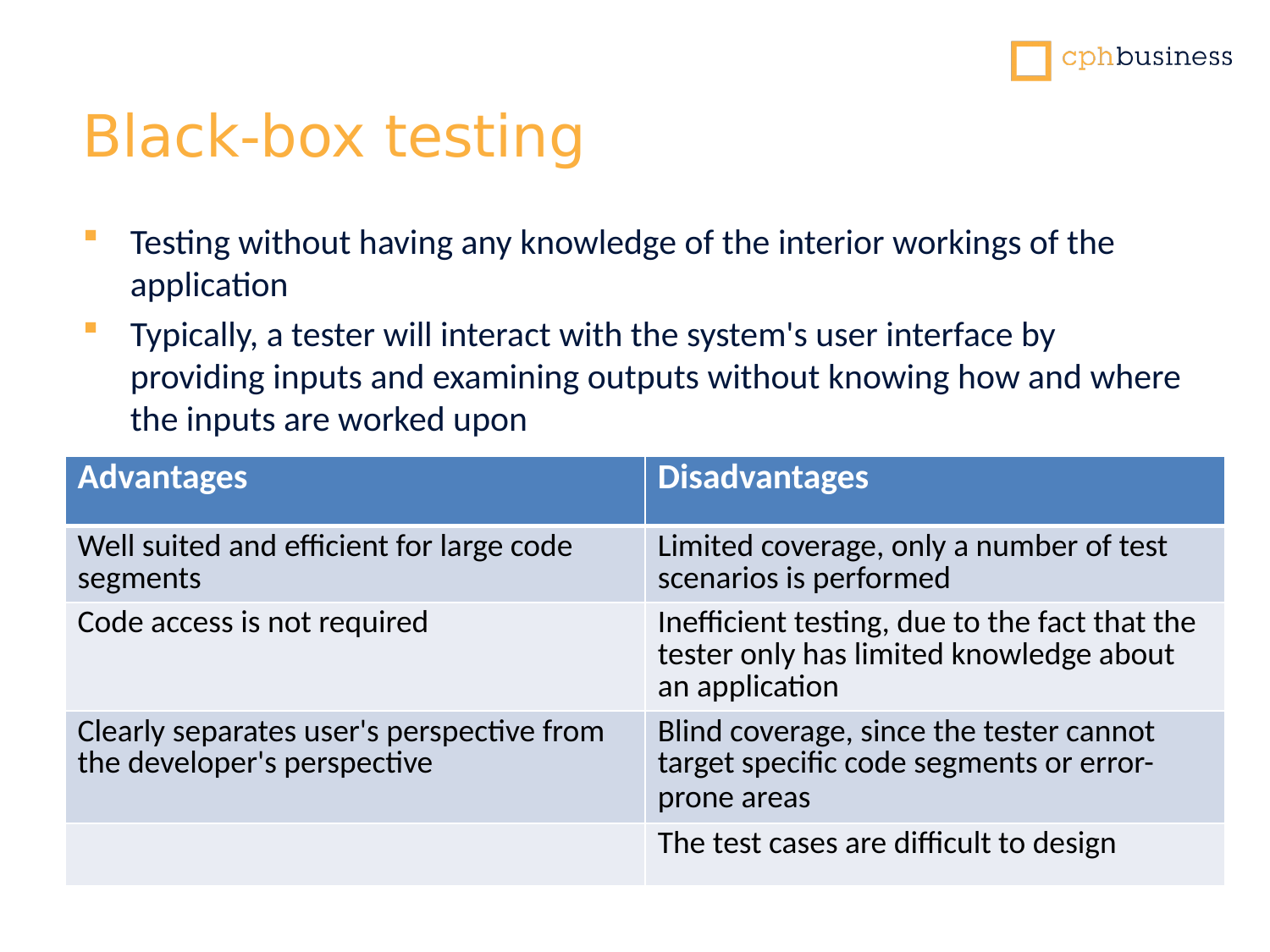

Black-box testing
Testing without having any knowledge of the interior workings of the application
Typically, a tester will interact with the system's user interface by providing inputs and examining outputs without knowing how and where the inputs are worked upon

| Advantages | Disadvantages |
| --- | --- |
| Well suited and efficient for large code segments | Limited coverage, only a number of test scenarios is performed |
| Code access is not required | Inefficient testing, due to the fact that the tester only has limited knowledge about an application |
| Clearly separates user's perspective from the developer's perspective | Blind coverage, since the tester cannot target specific code segments or error-prone areas |
|  | The test cases are difficult to design |